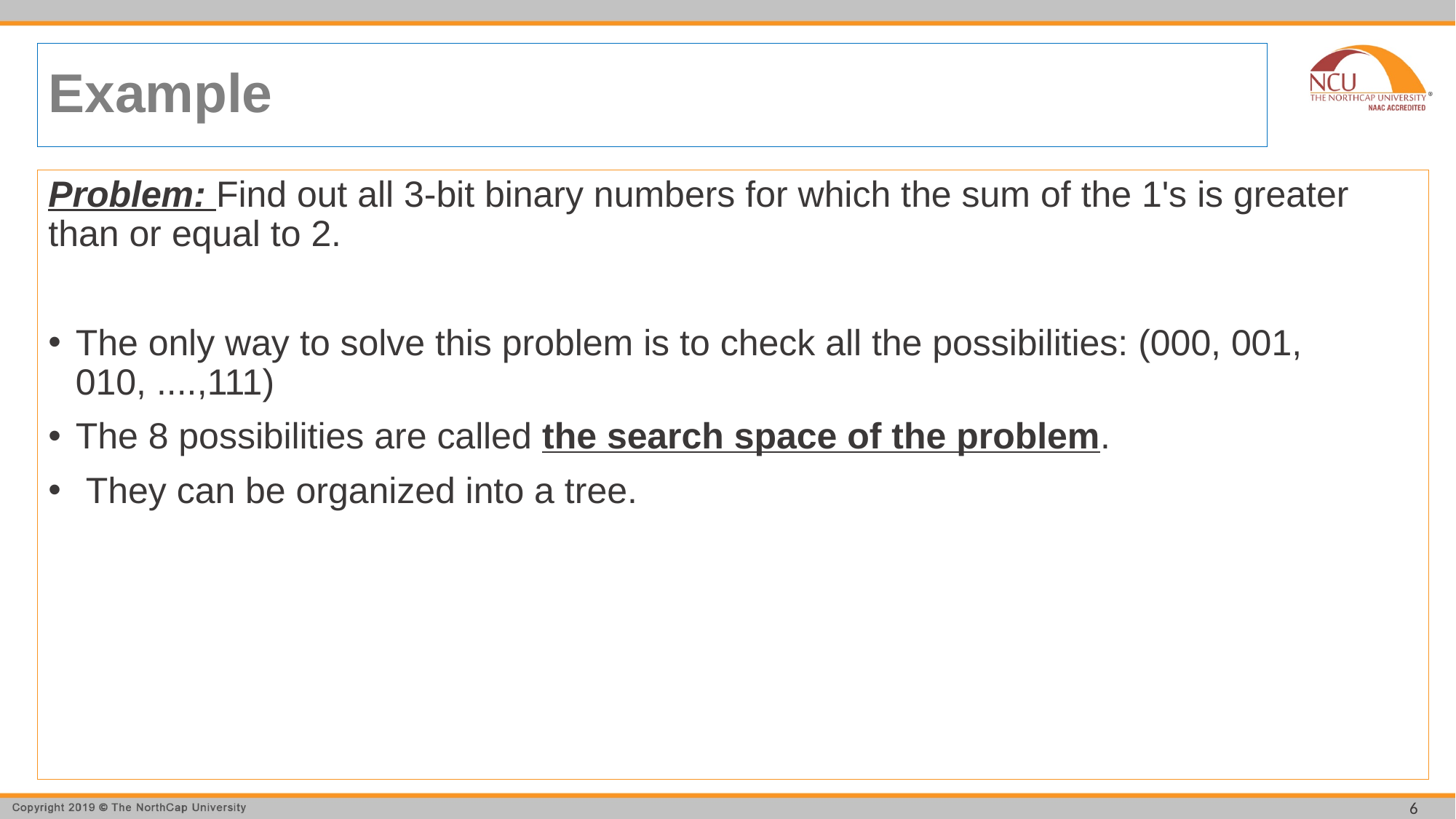

# Example
Problem: Find out all 3-bit binary numbers for which the sum of the 1's is greater than or equal to 2.

The only way to solve this problem is to check all the possibilities: (000, 001, 010, ....,111)
The 8 possibilities are called the search space of the problem.
 They can be organized into a tree.

6